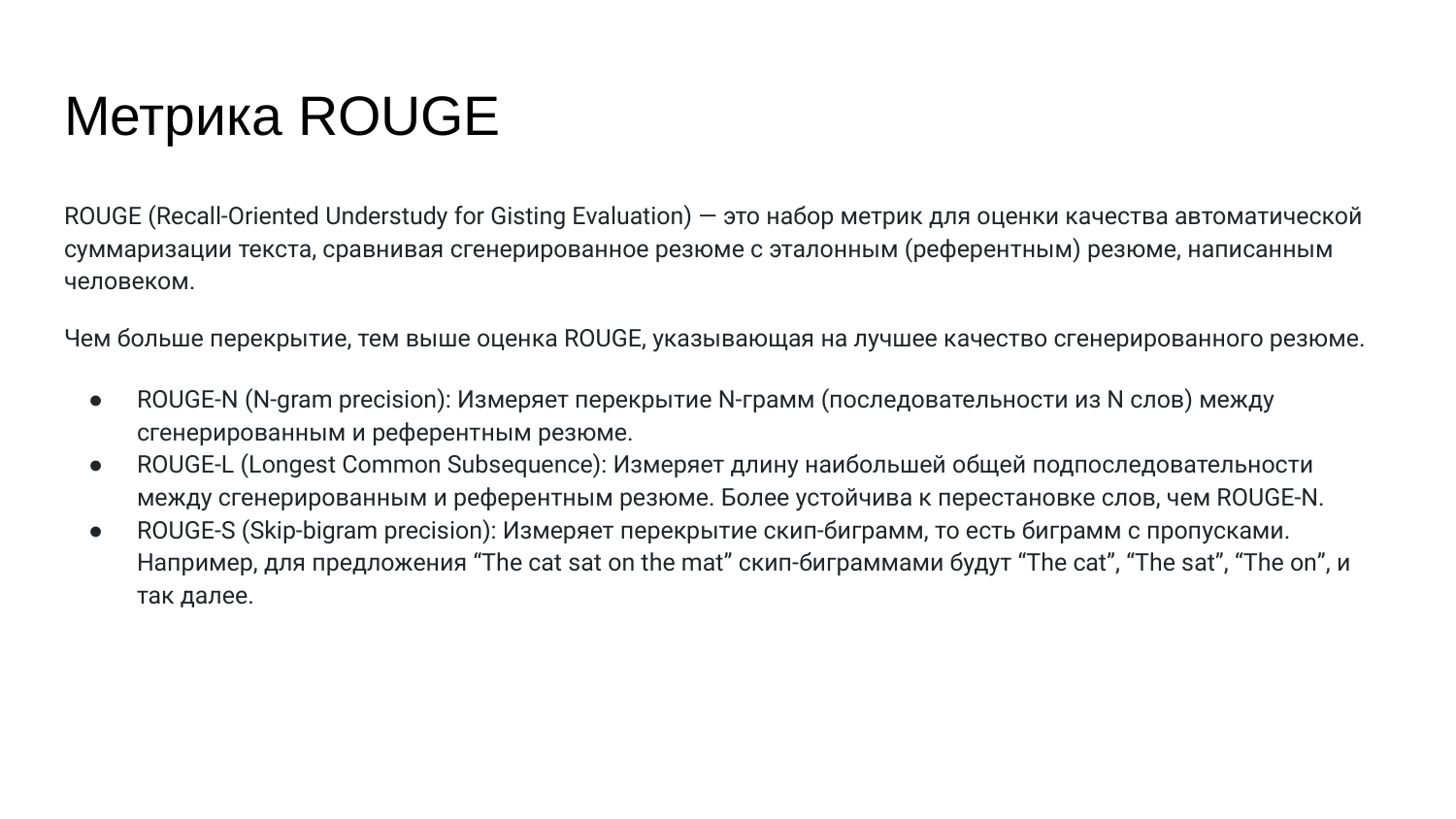

# Метрика ROUGE
ROUGE (Recall-Oriented Understudy for Gisting Evaluation) — это набор метрик для оценки качества автоматической суммаризации текста, сравнивая сгенерированное резюме с эталонным (референтным) резюме, написанным человеком.
Чем больше перекрытие, тем выше оценка ROUGE, указывающая на лучшее качество сгенерированного резюме.
ROUGE-N (N-gram precision): Измеряет перекрытие N-грамм (последовательности из N слов) между сгенерированным и референтным резюме.
ROUGE-L (Longest Common Subsequence): Измеряет длину наибольшей общей подпоследовательности между сгенерированным и референтным резюме. Более устойчива к перестановке слов, чем ROUGE-N.
ROUGE-S (Skip-bigram precision): Измеряет перекрытие скип-биграмм, то есть биграмм с пропусками. Например, для предложения “The cat sat on the mat” скип-биграммами будут “The cat”, “The sat”, “The on”, и так далее.